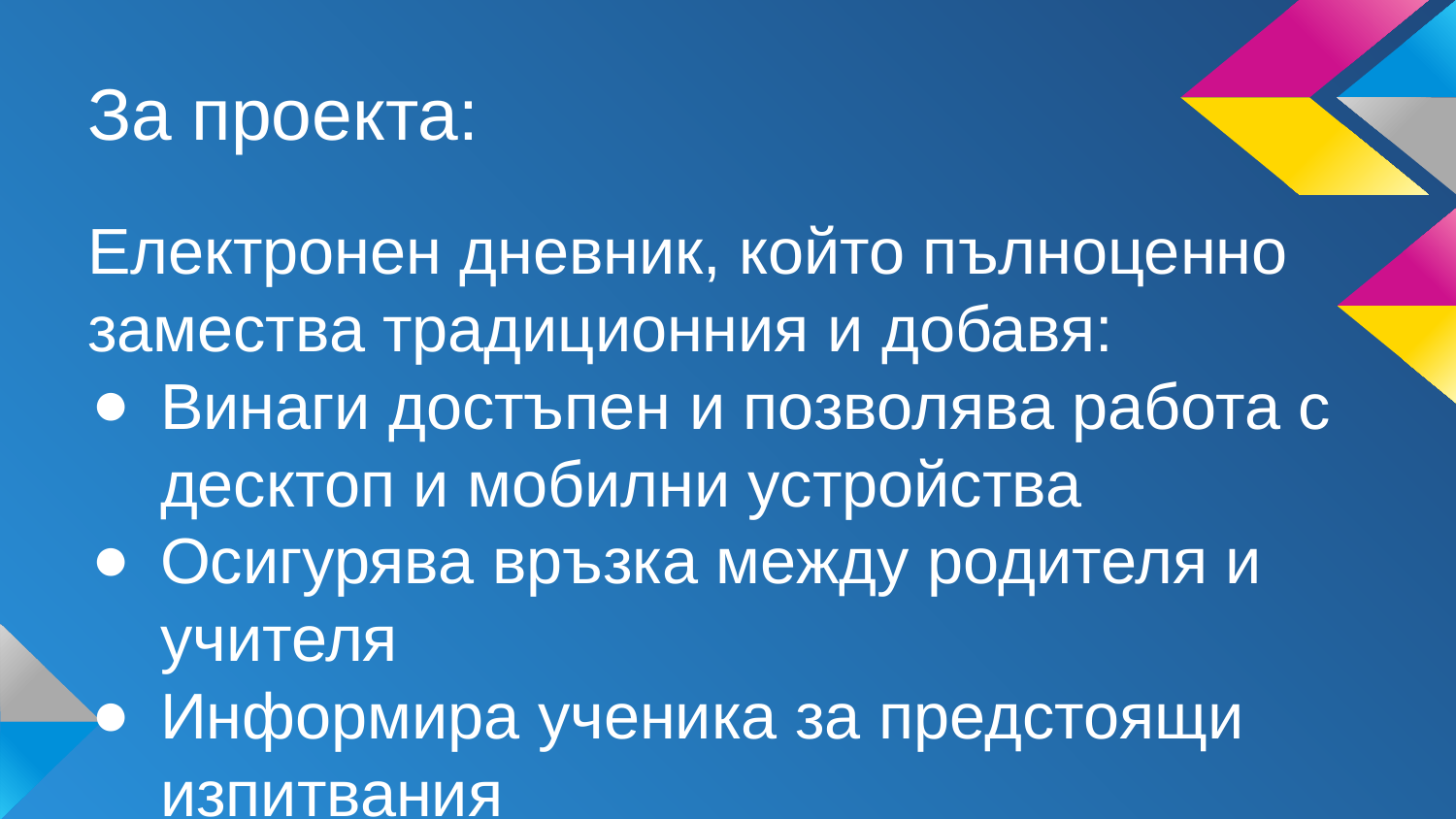

# За проекта:
Електронен дневник, който пълноценно замества традиционния и добавя:
Винаги достъпен и позволява работа с десктоп и мобилни устройства
Осигурява връзка между родителя и учителя
Информира ученика за предстоящи изпитвания